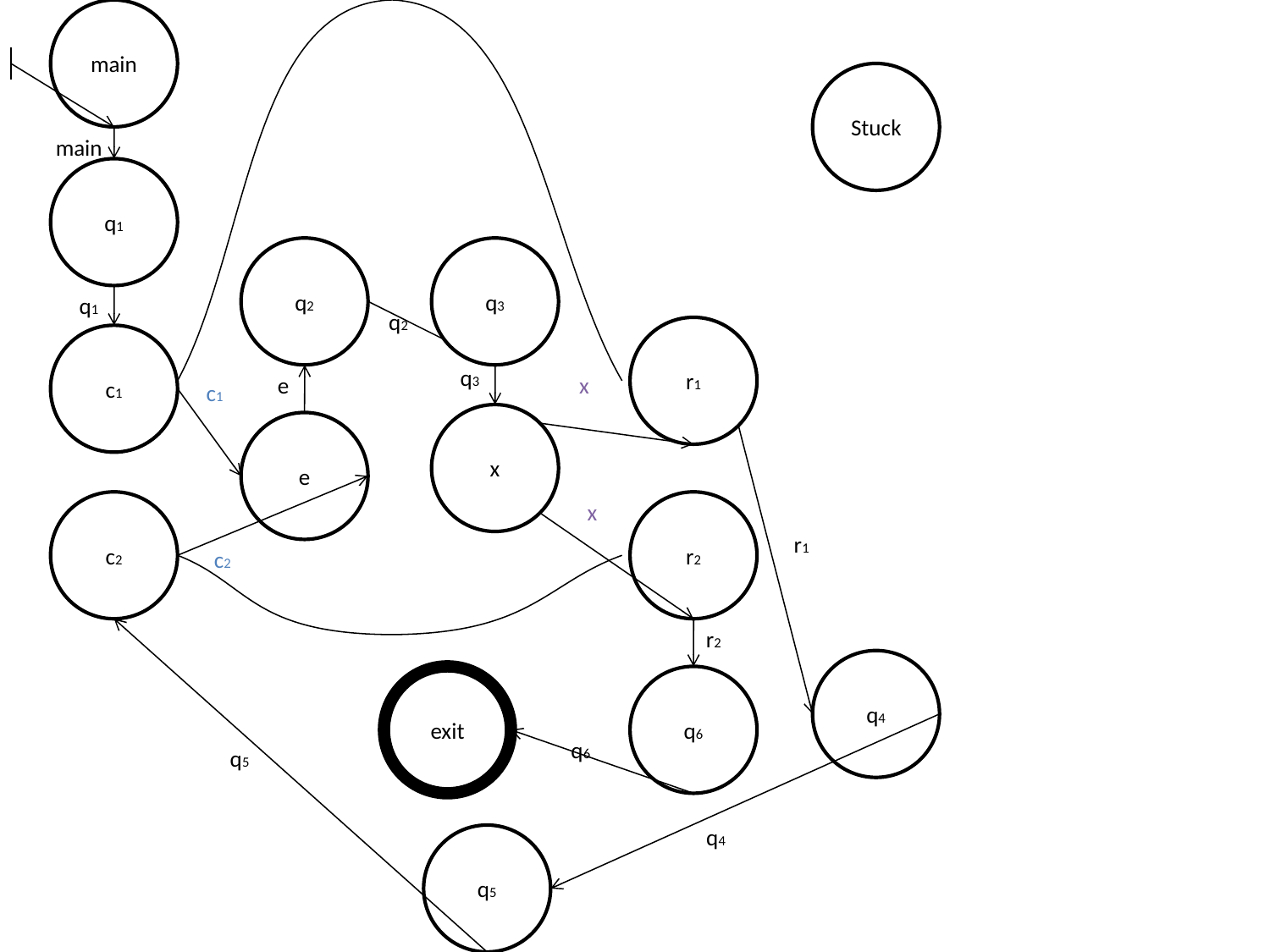

main

Stuck
main
q1
q2
q3
q1
q2
r1
c1
q3
e
x
c1
x
e
c2
x
r2
r1
c2

r2
q4
exit
q6
q6
q5
q4
q5